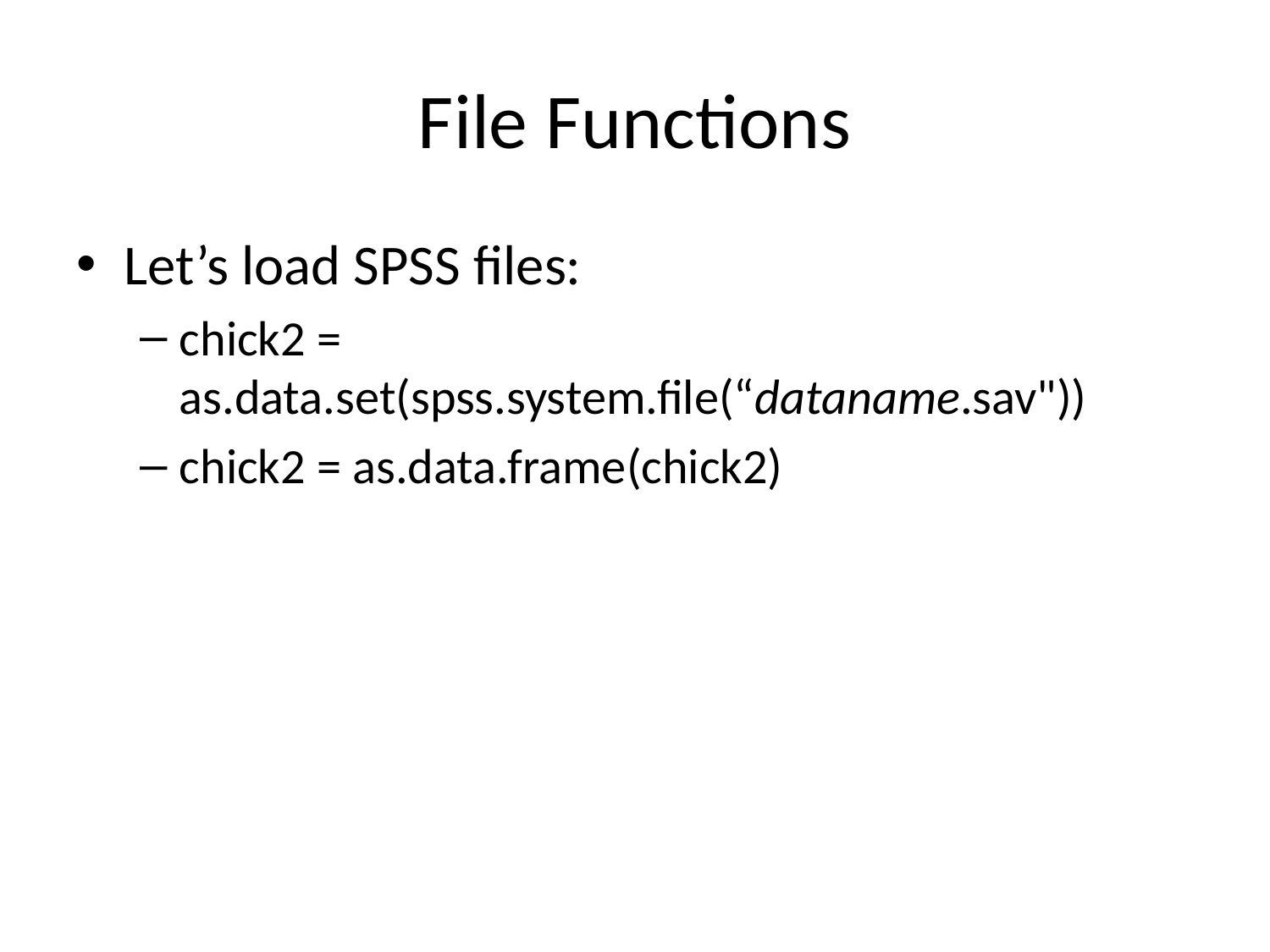

# File Functions
Let’s load SPSS files:
chick2 = as.data.set(spss.system.file(“dataname.sav"))
chick2 = as.data.frame(chick2)